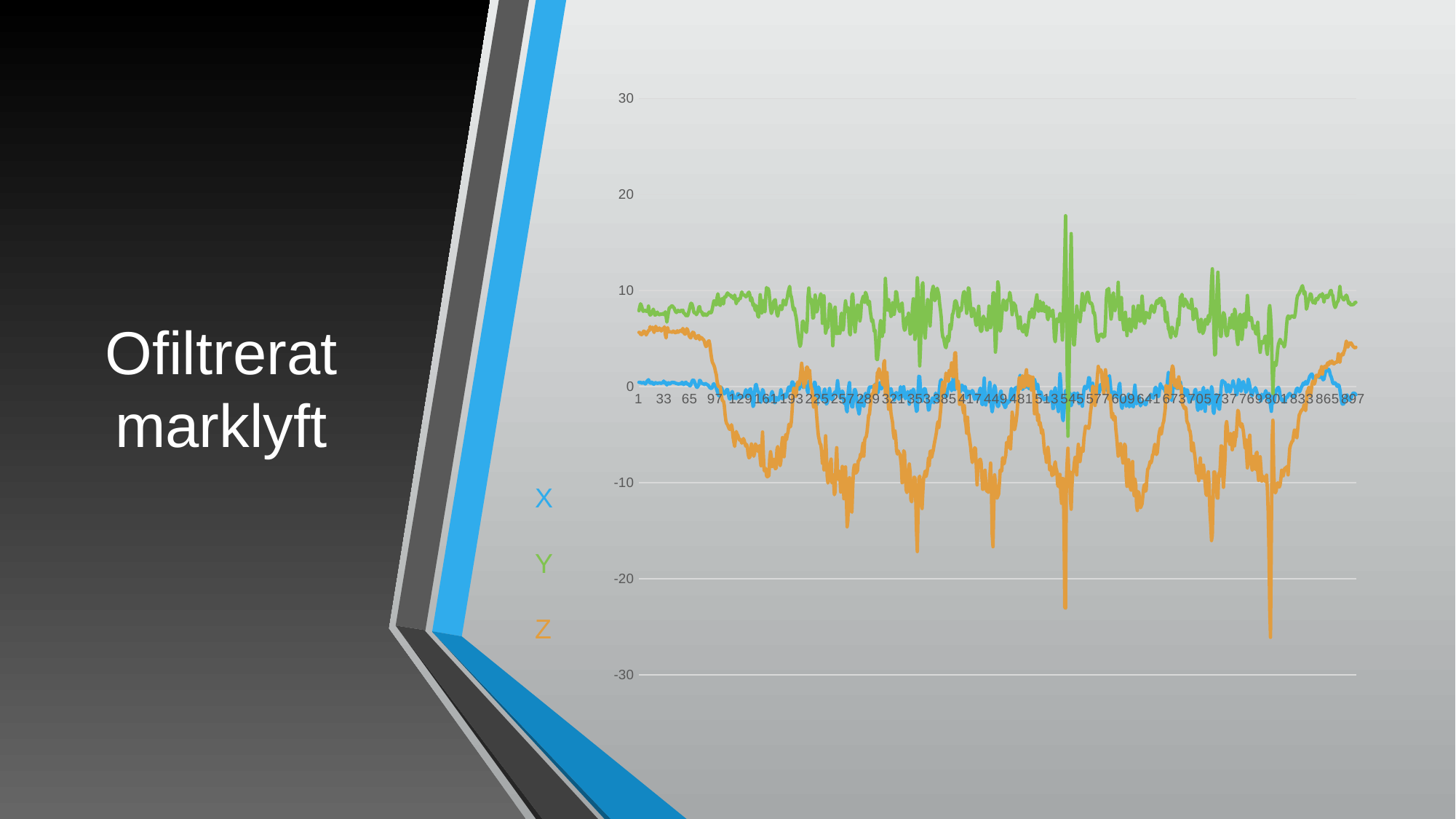

# Ofiltrerat marklyft

### Chart

| Category |  |  |  |
|---|---|---|---|
X

Y

Z